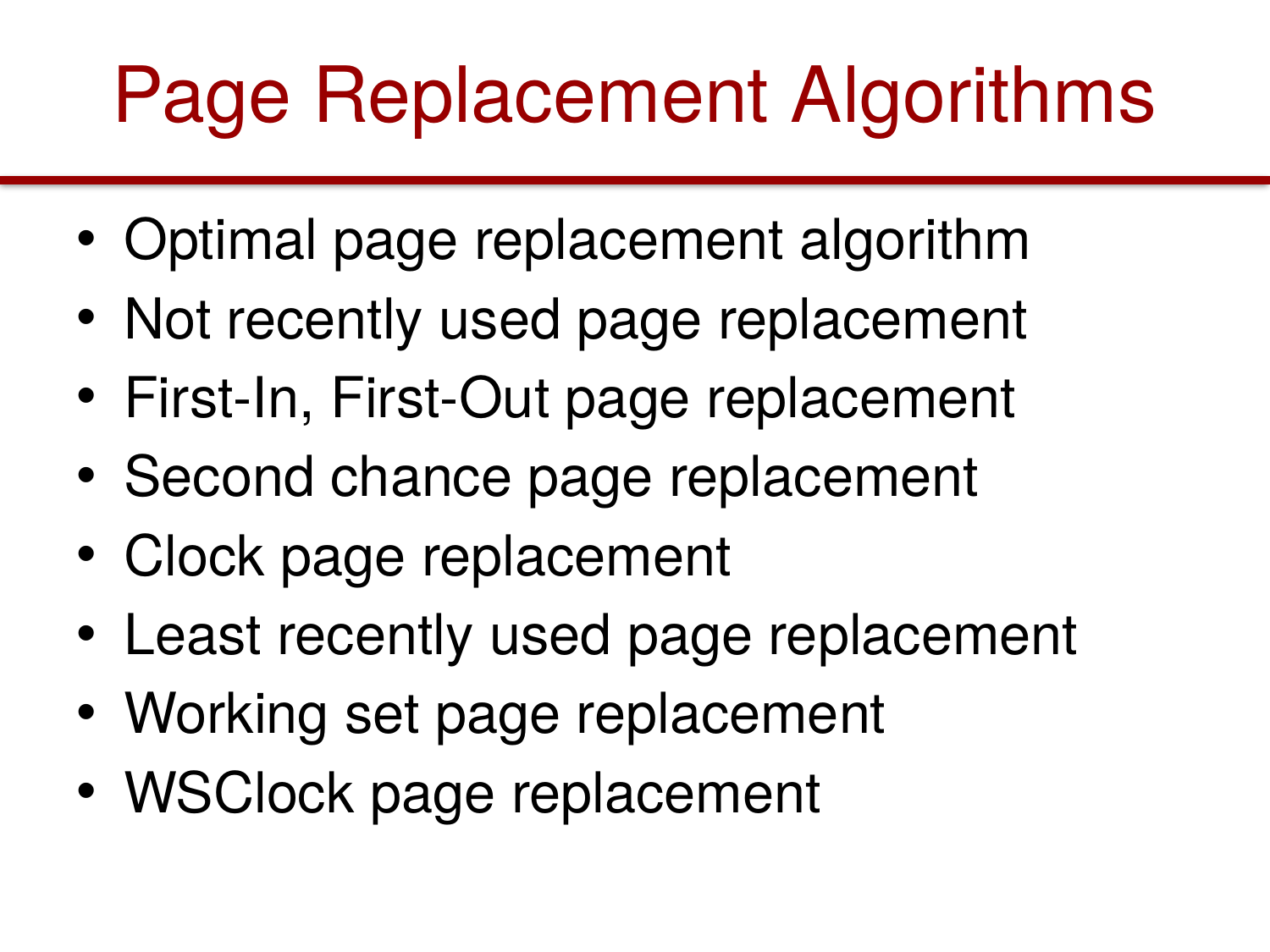

# Page Replacement Algorithms
Optimal page replacement algorithm
Not recently used page replacement
First-In, First-Out page replacement
Second chance page replacement
Clock page replacement
Least recently used page replacement
Working set page replacement
WSClock page replacement